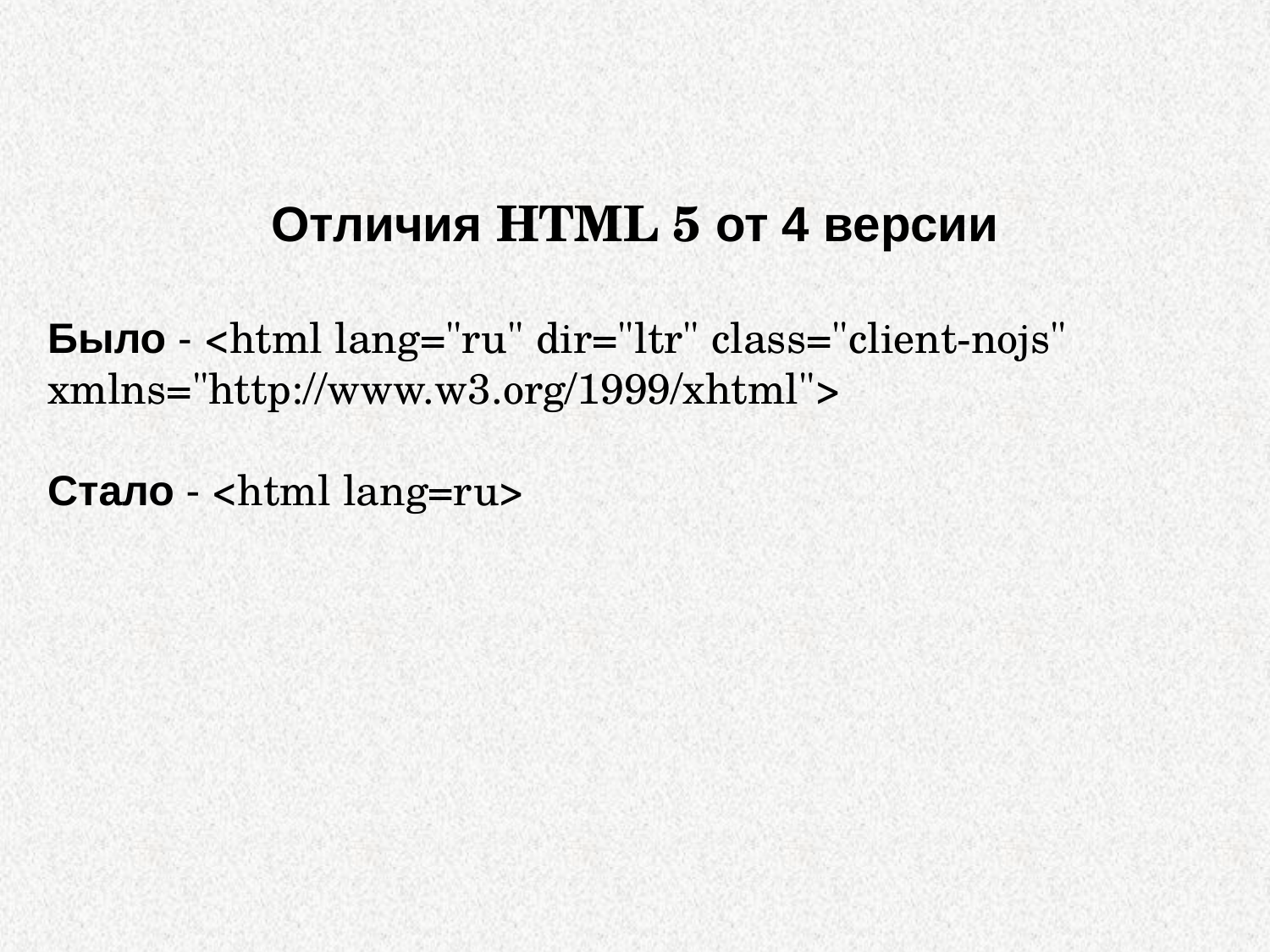

Отличия HTML 5 от 4 версии

Было - <html lang="ru" dir="ltr" class="client-nojs" xmlns="http://www.w3.org/1999/xhtml">

Стало - <html lang=ru>